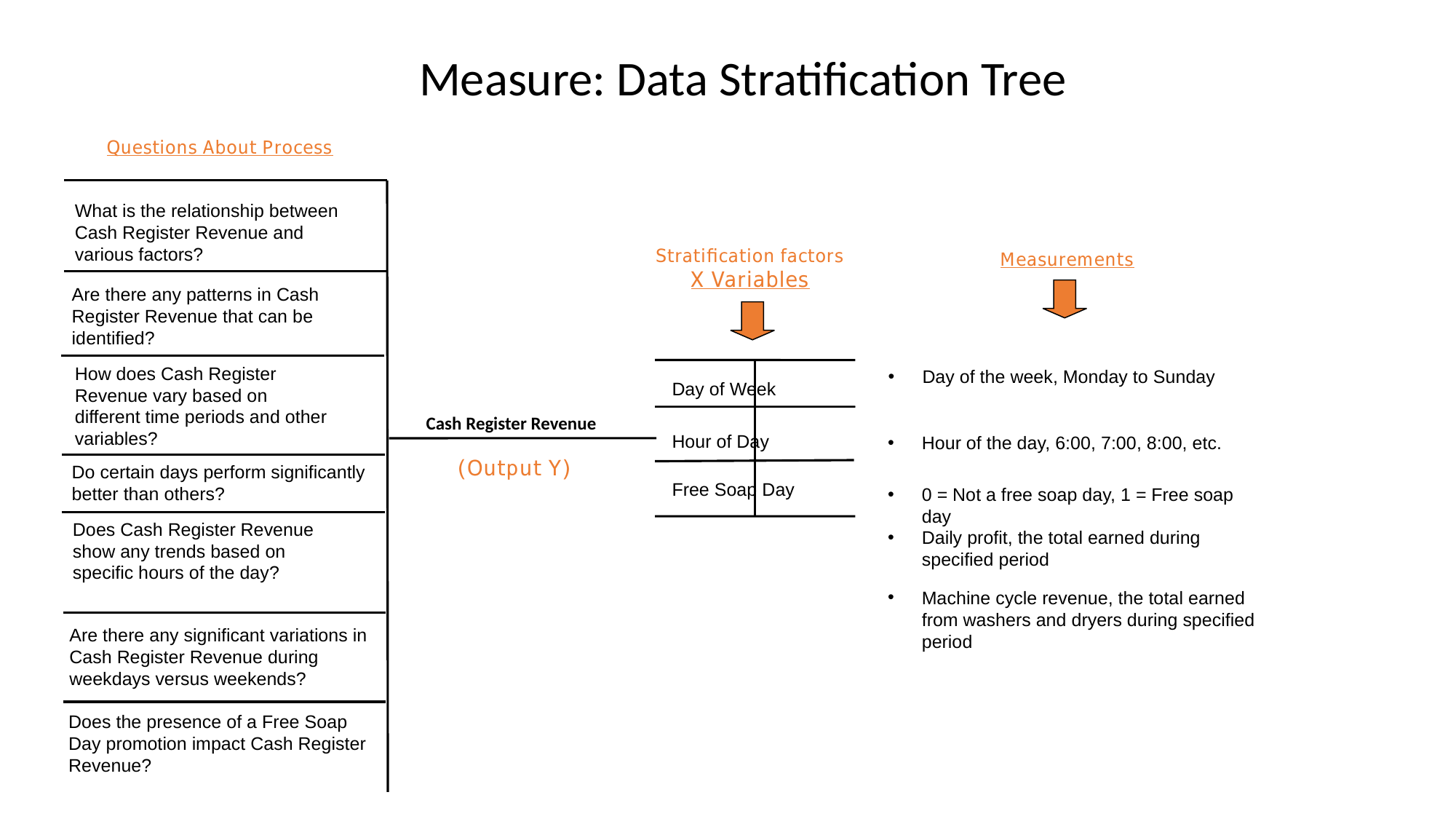

# Measure: Data Stratification Tree
Questions About Process
What is the relationship between Cash Register Revenue and various factors?
Stratification factors
X Variables
Measurements
Are there any patterns in Cash Register Revenue that can be identified?

How does Cash Register Revenue vary based on different time periods and other variables?

Day of the week, Monday to Sunday
Day of Week
Cash Register Revenue

Hour of Day
Hour of the day, 6:00, 7:00, 8:00, etc.
(Output Y)
Do certain days perform significantly better than others?
Free Soap Day
0 = Not a free soap day, 1 = Free soap day
Does Cash Register Revenue show any trends based on specific hours of the day?
Daily profit, the total earned during specified period
Machine cycle revenue, the total earned from washers and dryers during specified period
Are there any significant variations in Cash Register Revenue during weekdays versus weekends?
Does the presence of a Free Soap Day promotion impact Cash Register Revenue?